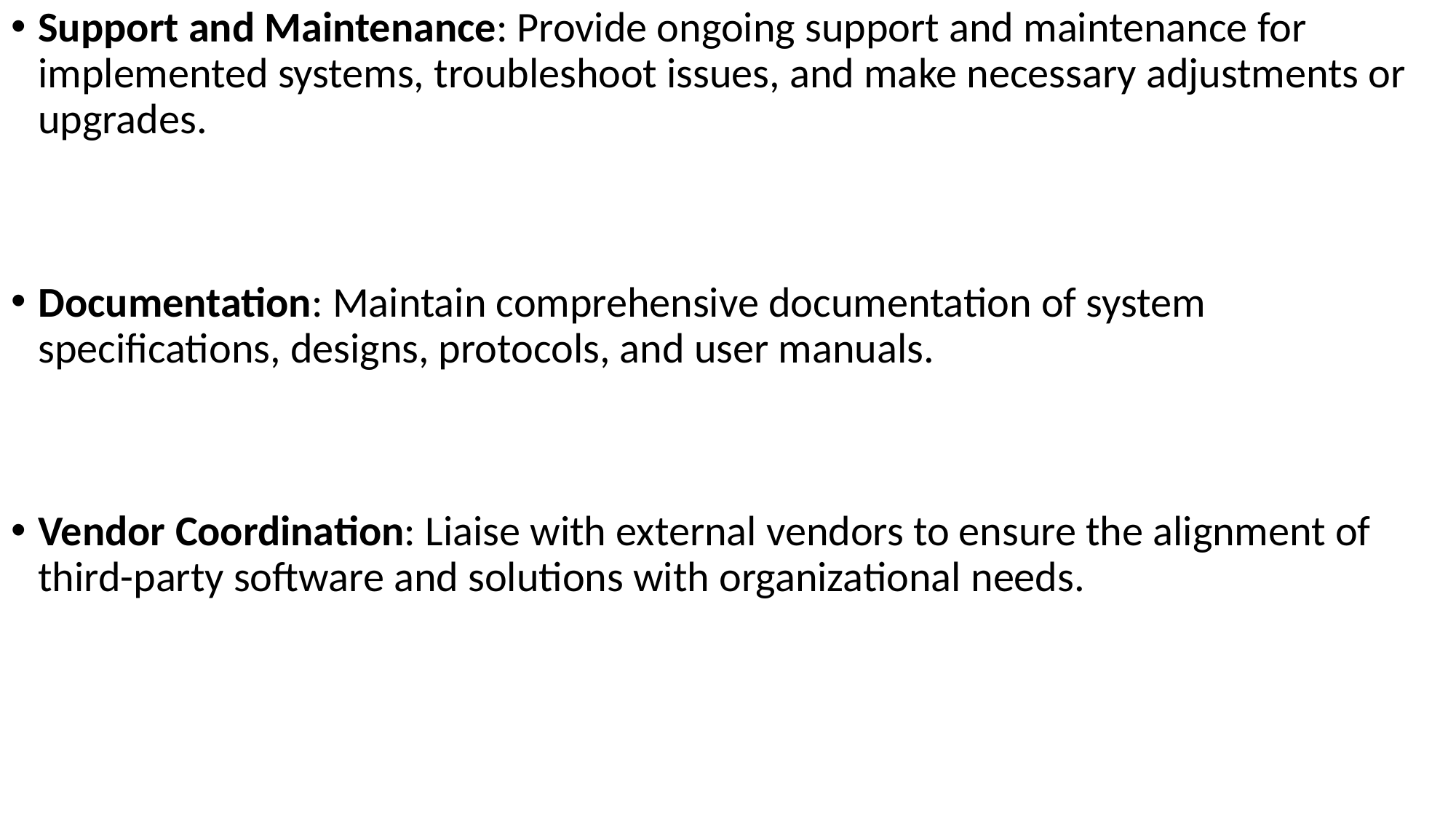

Support and Maintenance: Provide ongoing support and maintenance for implemented systems, troubleshoot issues, and make necessary adjustments or upgrades.

Documentation: Maintain comprehensive documentation of system specifications, designs, protocols, and user manuals.

Vendor Coordination: Liaise with external vendors to ensure the alignment of third-party software and solutions with organizational needs.